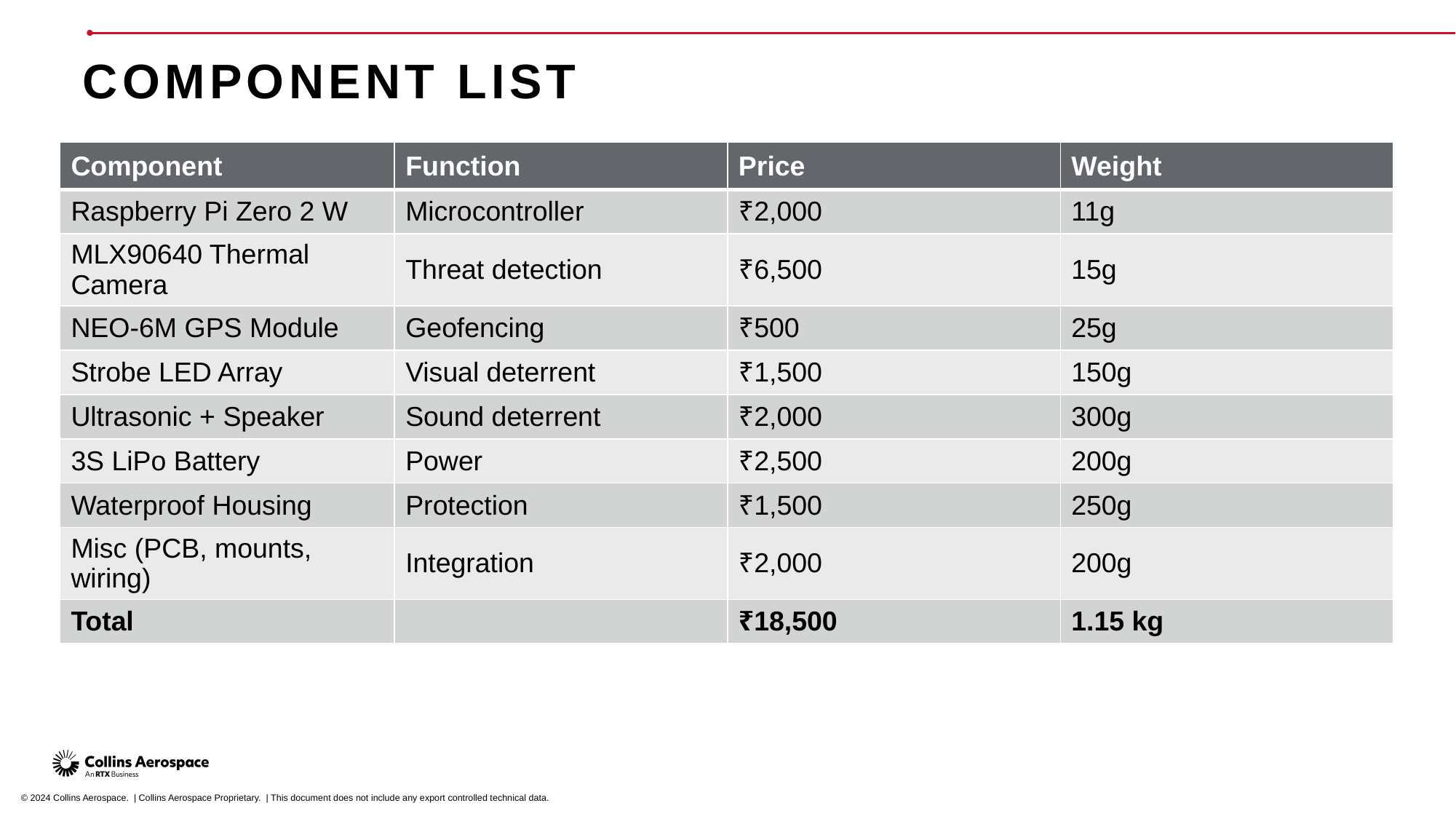

# Component List
| Component | Function | Price | Weight |
| --- | --- | --- | --- |
| Raspberry Pi Zero 2 W | Microcontroller | ₹2,000 | 11g |
| MLX90640 Thermal Camera | Threat detection | ₹6,500 | 15g |
| NEO-6M GPS Module | Geofencing | ₹500 | 25g |
| Strobe LED Array | Visual deterrent | ₹1,500 | 150g |
| Ultrasonic + Speaker | Sound deterrent | ₹2,000 | 300g |
| 3S LiPo Battery | Power | ₹2,500 | 200g |
| Waterproof Housing | Protection | ₹1,500 | 250g |
| Misc (PCB, mounts, wiring) | Integration | ₹2,000 | 200g |
| Total |  | ₹18,500 | 1.15 kg |
© 2024 Collins Aerospace.  | Collins Aerospace Proprietary.  | This document does not include any export controlled technical data.